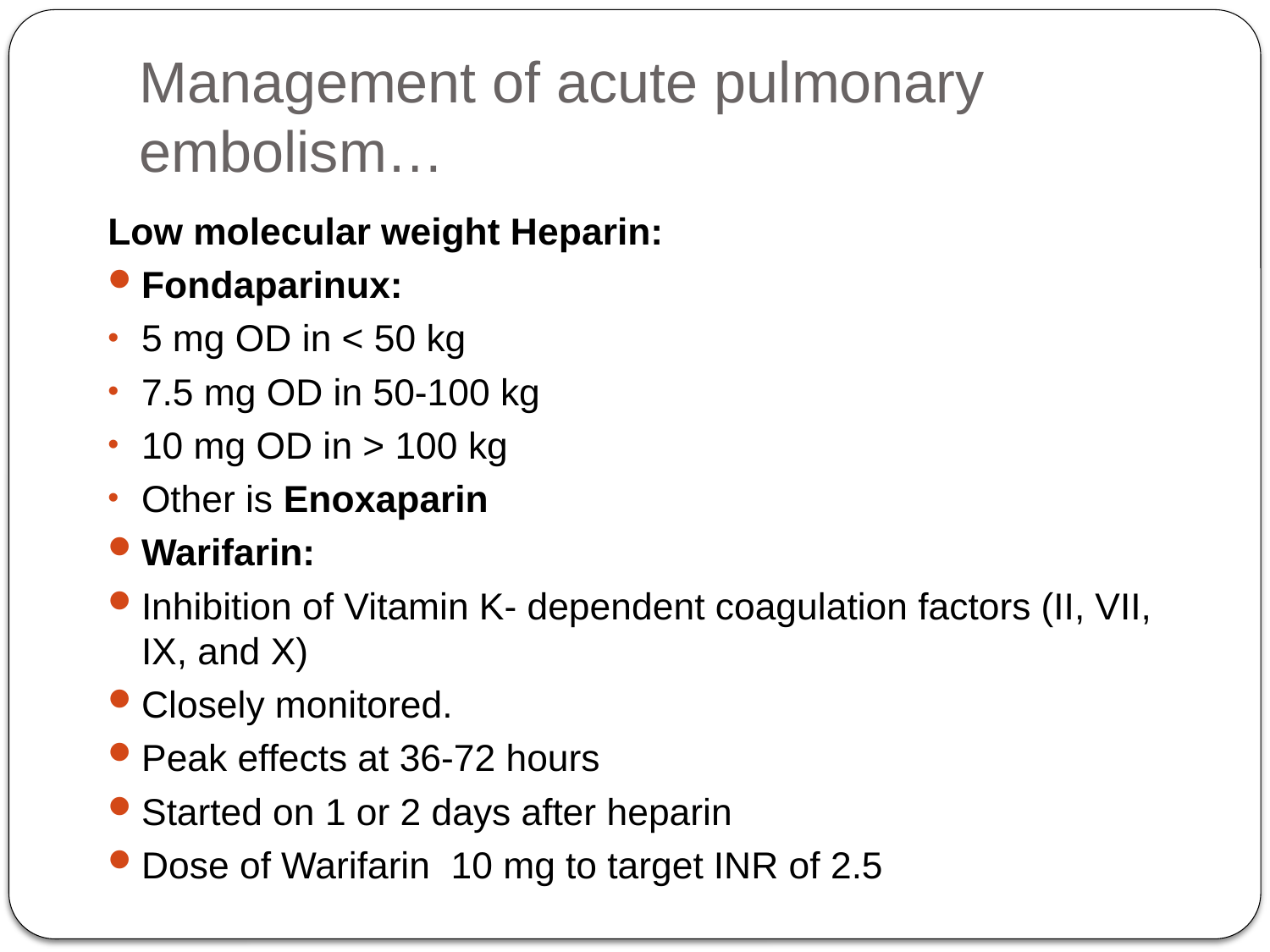

# Management of acute pulmonary embolism…
Low molecular weight Heparin:
Fondaparinux:
5 mg OD in < 50 kg
7.5 mg OD in 50-100 kg
10 mg OD in > 100 kg
Other is Enoxaparin
Warifarin:
Inhibition of Vitamin K- dependent coagulation factors (II, VII, IX, and X)
Closely monitored.
Peak effects at 36-72 hours
Started on 1 or 2 days after heparin
Dose of Warifarin  10 mg to target INR of 2.5